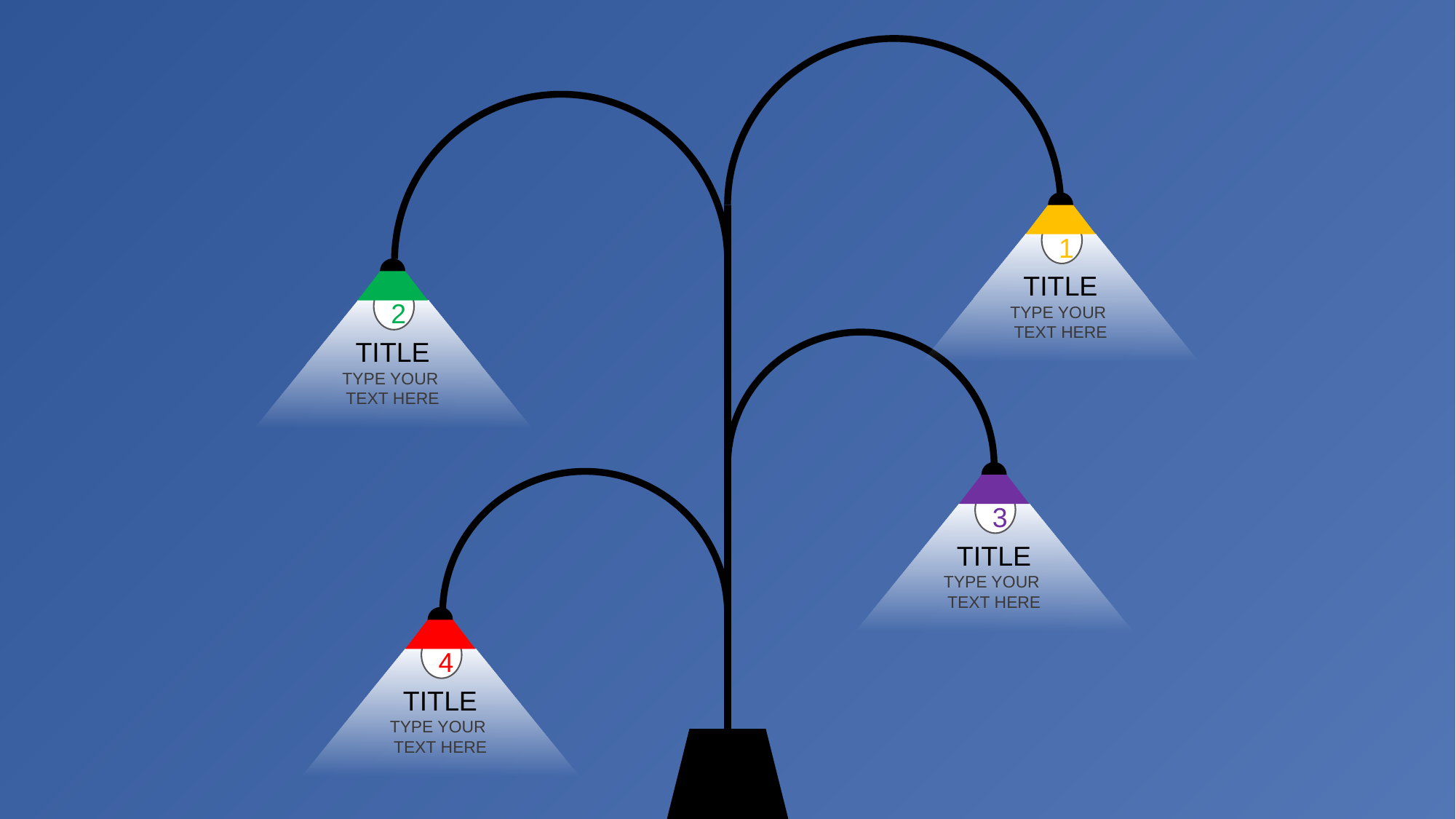

1

TITLE
TYPE YOUR  TEXT HERE

2

TITLE
TYPE YOUR  TEXT HERE

3

TITLE
TYPE YOUR  TEXT HERE

4

TITLE
TYPE YOUR  TEXT HERE